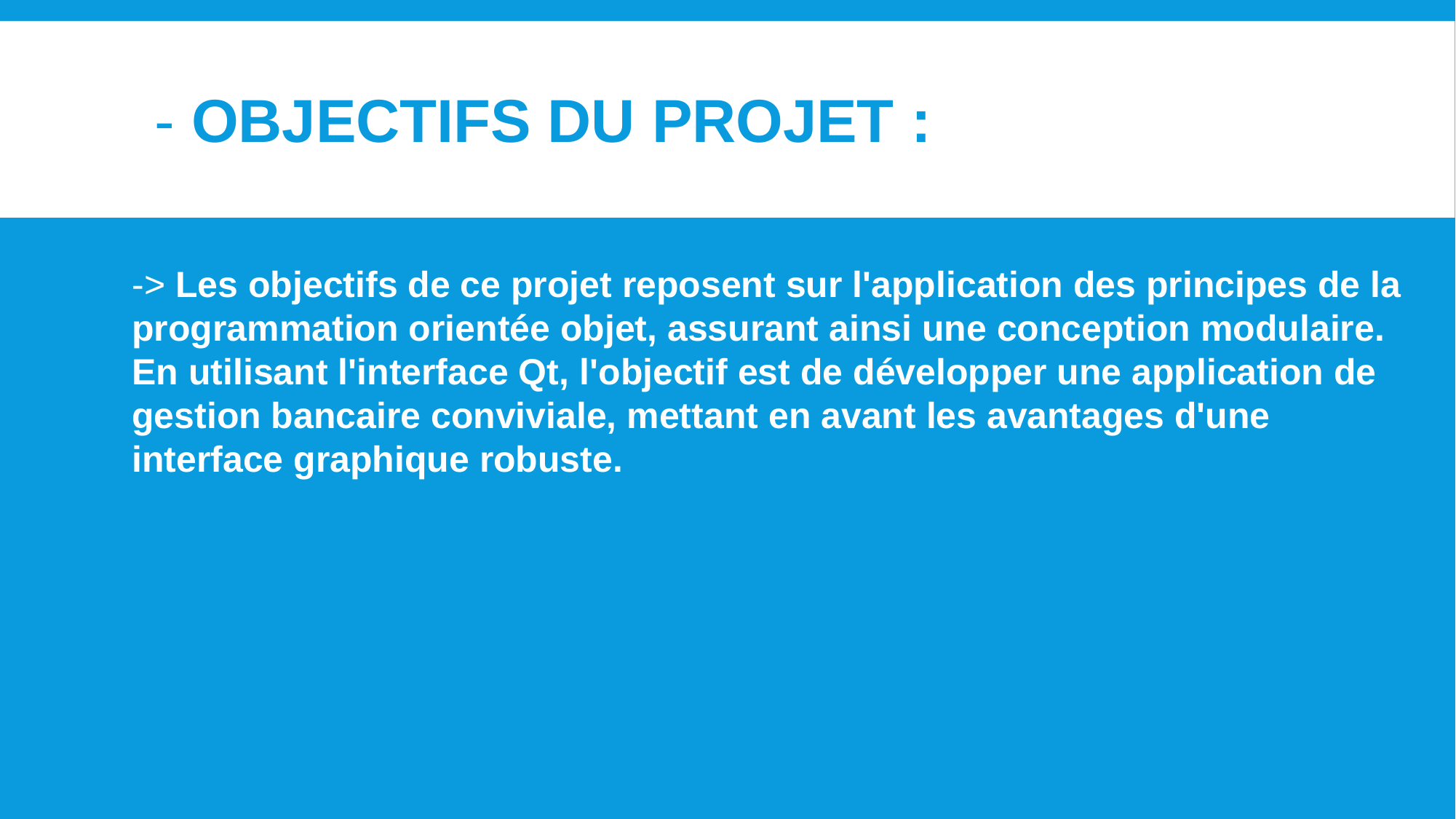

# - Objectifs du Projet :
-> Les objectifs de ce projet reposent sur l'application des principes de la programmation orientée objet, assurant ainsi une conception modulaire. En utilisant l'interface Qt, l'objectif est de développer une application de gestion bancaire conviviale, mettant en avant les avantages d'une interface graphique robuste.